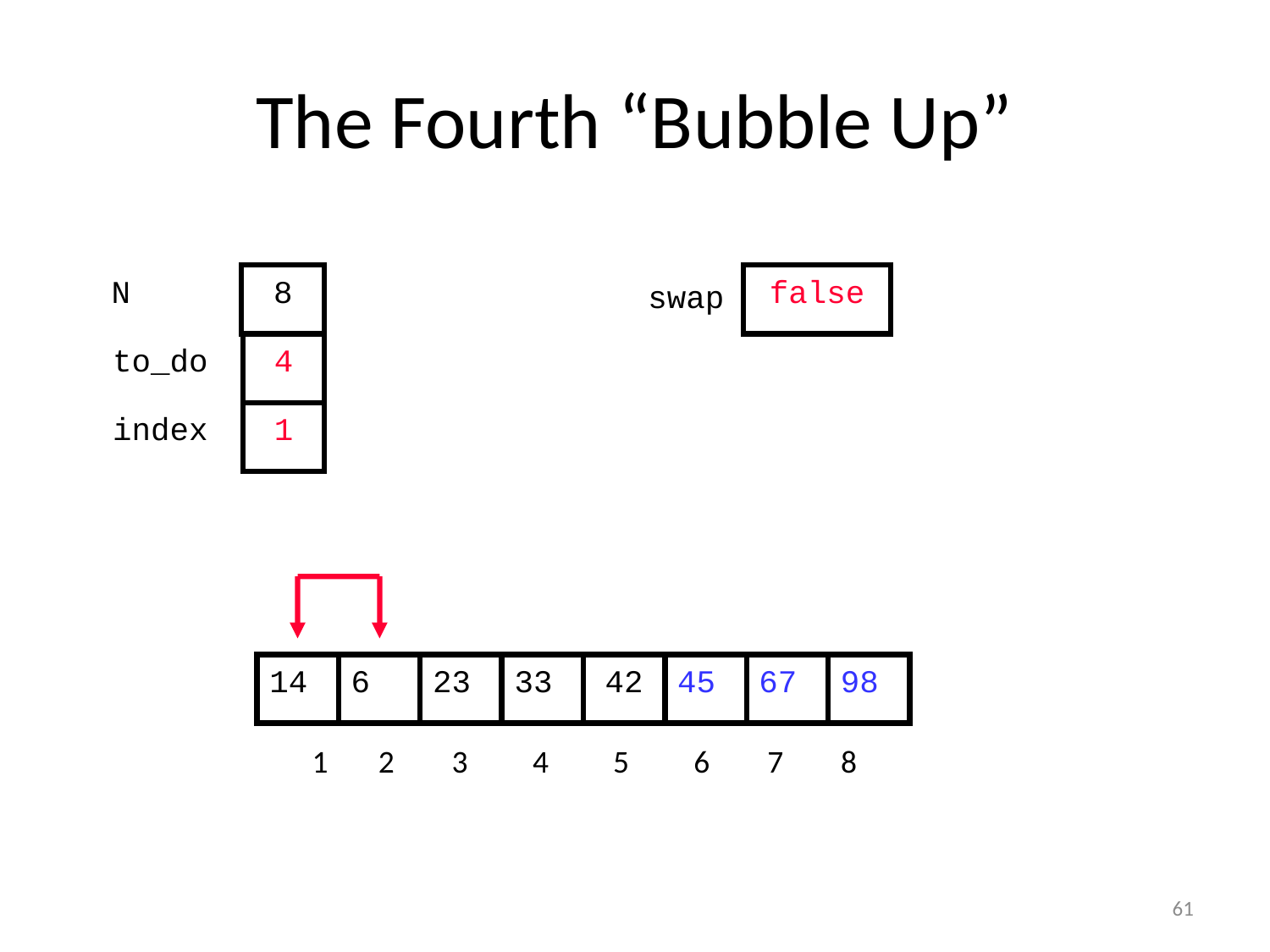

# The Fourth “Bubble Up”
N
8
false
swap
to_do
4
index
1

14
6
23
33
42
45
67
98
1       2        3         4         5         6        7        8
61